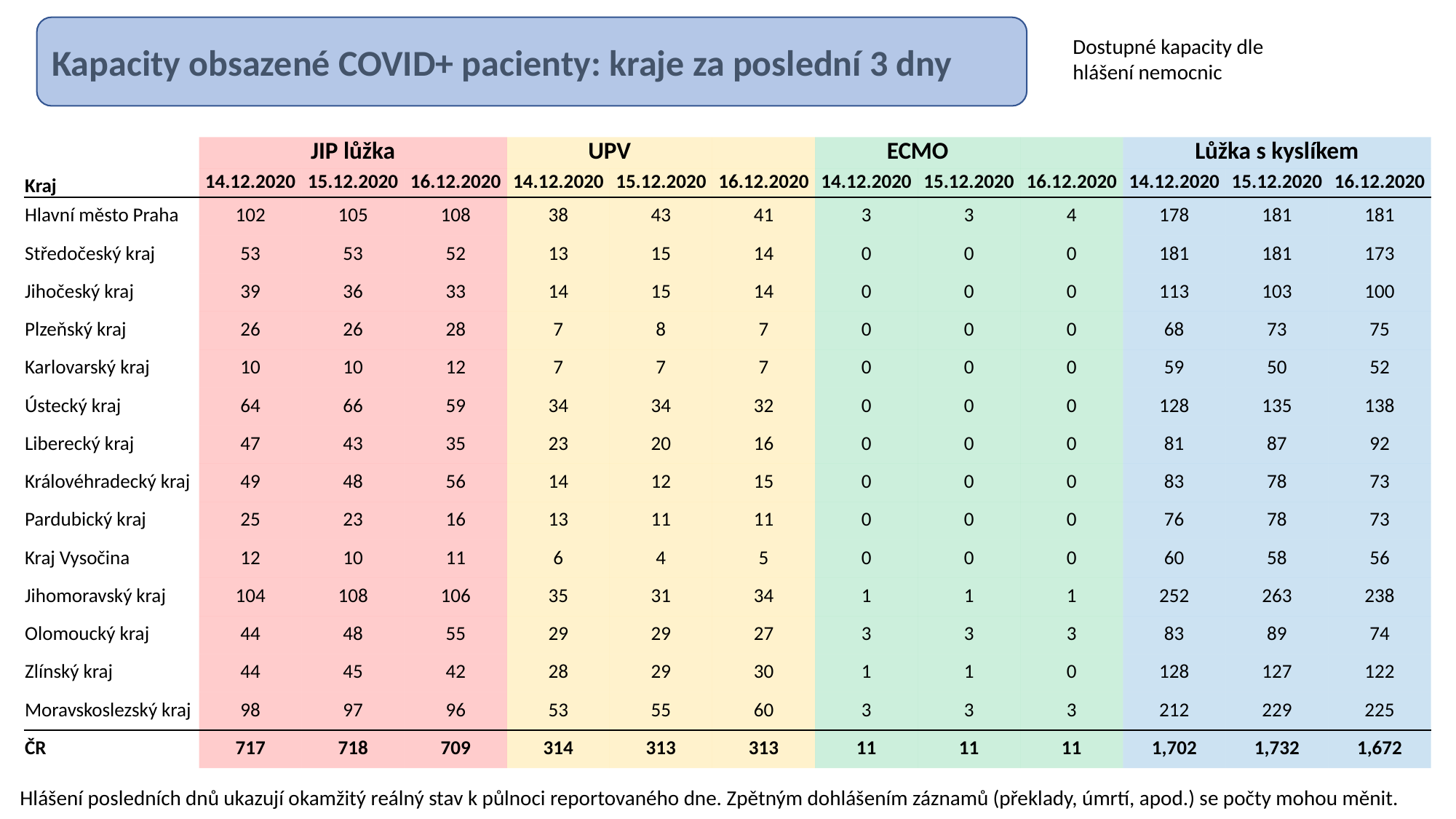

Kapacity obsazené COVID+ pacienty: kraje za poslední 3 dny
Dostupné kapacity dle hlášení nemocnic
|  | JIP lůžka |  |  | UPV |  |  | ECMO |  |  | Lůžka s kyslíkem |  |  |
| --- | --- | --- | --- | --- | --- | --- | --- | --- | --- | --- | --- | --- |
| Kraj | 14.12.2020 | 15.12.2020 | 16.12.2020 | 14.12.2020 | 15.12.2020 | 16.12.2020 | 14.12.2020 | 15.12.2020 | 16.12.2020 | 14.12.2020 | 15.12.2020 | 16.12.2020 |
| Hlavní město Praha | 102 | 105 | 108 | 38 | 43 | 41 | 3 | 3 | 4 | 178 | 181 | 181 |
| Středočeský kraj | 53 | 53 | 52 | 13 | 15 | 14 | 0 | 0 | 0 | 181 | 181 | 173 |
| Jihočeský kraj | 39 | 36 | 33 | 14 | 15 | 14 | 0 | 0 | 0 | 113 | 103 | 100 |
| Plzeňský kraj | 26 | 26 | 28 | 7 | 8 | 7 | 0 | 0 | 0 | 68 | 73 | 75 |
| Karlovarský kraj | 10 | 10 | 12 | 7 | 7 | 7 | 0 | 0 | 0 | 59 | 50 | 52 |
| Ústecký kraj | 64 | 66 | 59 | 34 | 34 | 32 | 0 | 0 | 0 | 128 | 135 | 138 |
| Liberecký kraj | 47 | 43 | 35 | 23 | 20 | 16 | 0 | 0 | 0 | 81 | 87 | 92 |
| Královéhradecký kraj | 49 | 48 | 56 | 14 | 12 | 15 | 0 | 0 | 0 | 83 | 78 | 73 |
| Pardubický kraj | 25 | 23 | 16 | 13 | 11 | 11 | 0 | 0 | 0 | 76 | 78 | 73 |
| Kraj Vysočina | 12 | 10 | 11 | 6 | 4 | 5 | 0 | 0 | 0 | 60 | 58 | 56 |
| Jihomoravský kraj | 104 | 108 | 106 | 35 | 31 | 34 | 1 | 1 | 1 | 252 | 263 | 238 |
| Olomoucký kraj | 44 | 48 | 55 | 29 | 29 | 27 | 3 | 3 | 3 | 83 | 89 | 74 |
| Zlínský kraj | 44 | 45 | 42 | 28 | 29 | 30 | 1 | 1 | 0 | 128 | 127 | 122 |
| Moravskoslezský kraj | 98 | 97 | 96 | 53 | 55 | 60 | 3 | 3 | 3 | 212 | 229 | 225 |
| ČR | 717 | 718 | 709 | 314 | 313 | 313 | 11 | 11 | 11 | 1,702 | 1,732 | 1,672 |
Hlášení posledních dnů ukazují okamžitý reálný stav k půlnoci reportovaného dne. Zpětným dohlášením záznamů (překlady, úmrtí, apod.) se počty mohou měnit.